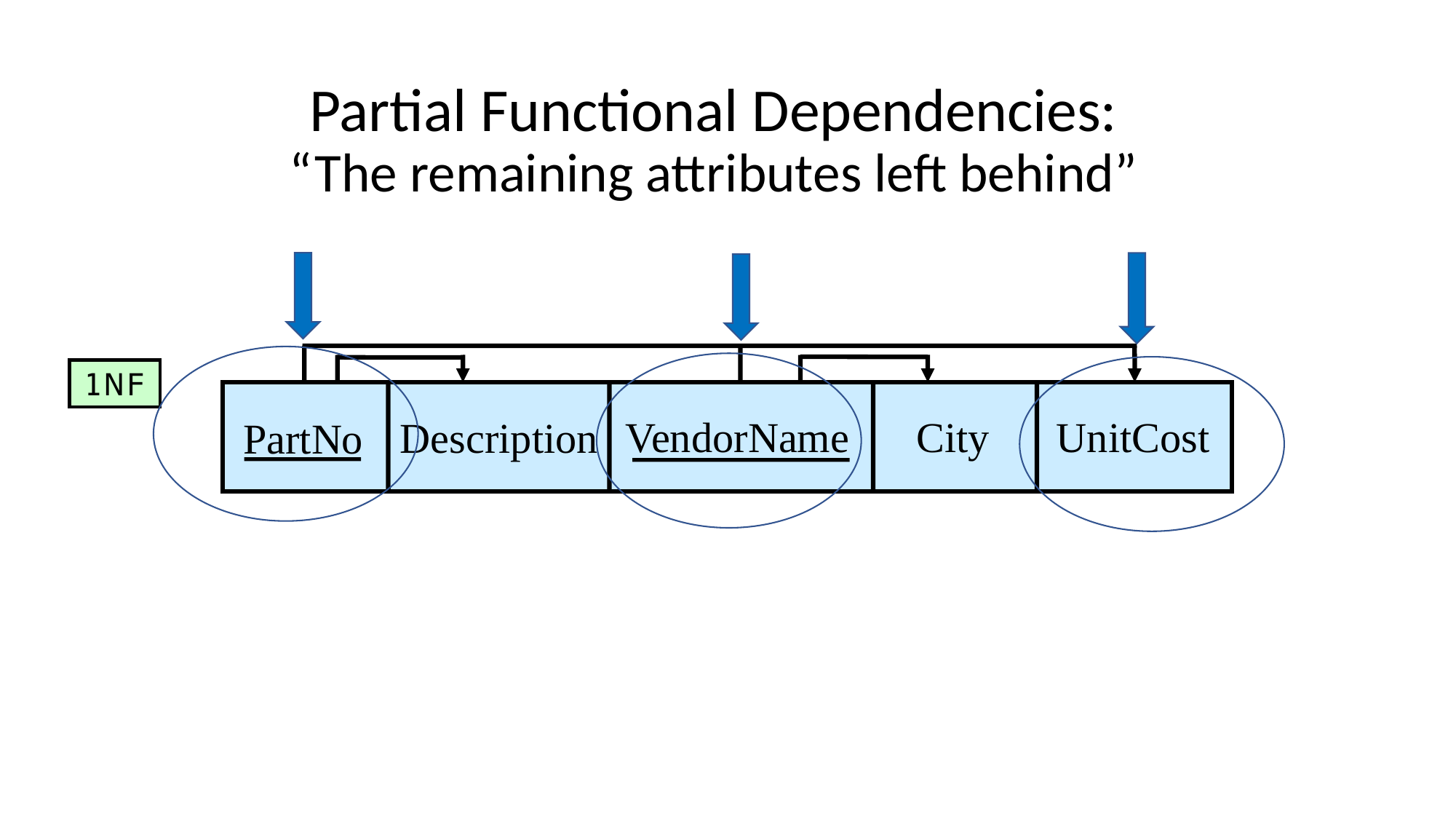

# Partial Functional Dependencies: “The remaining attributes left behind”

1NF

VendorName
City
UnitCost
Description
PartNo